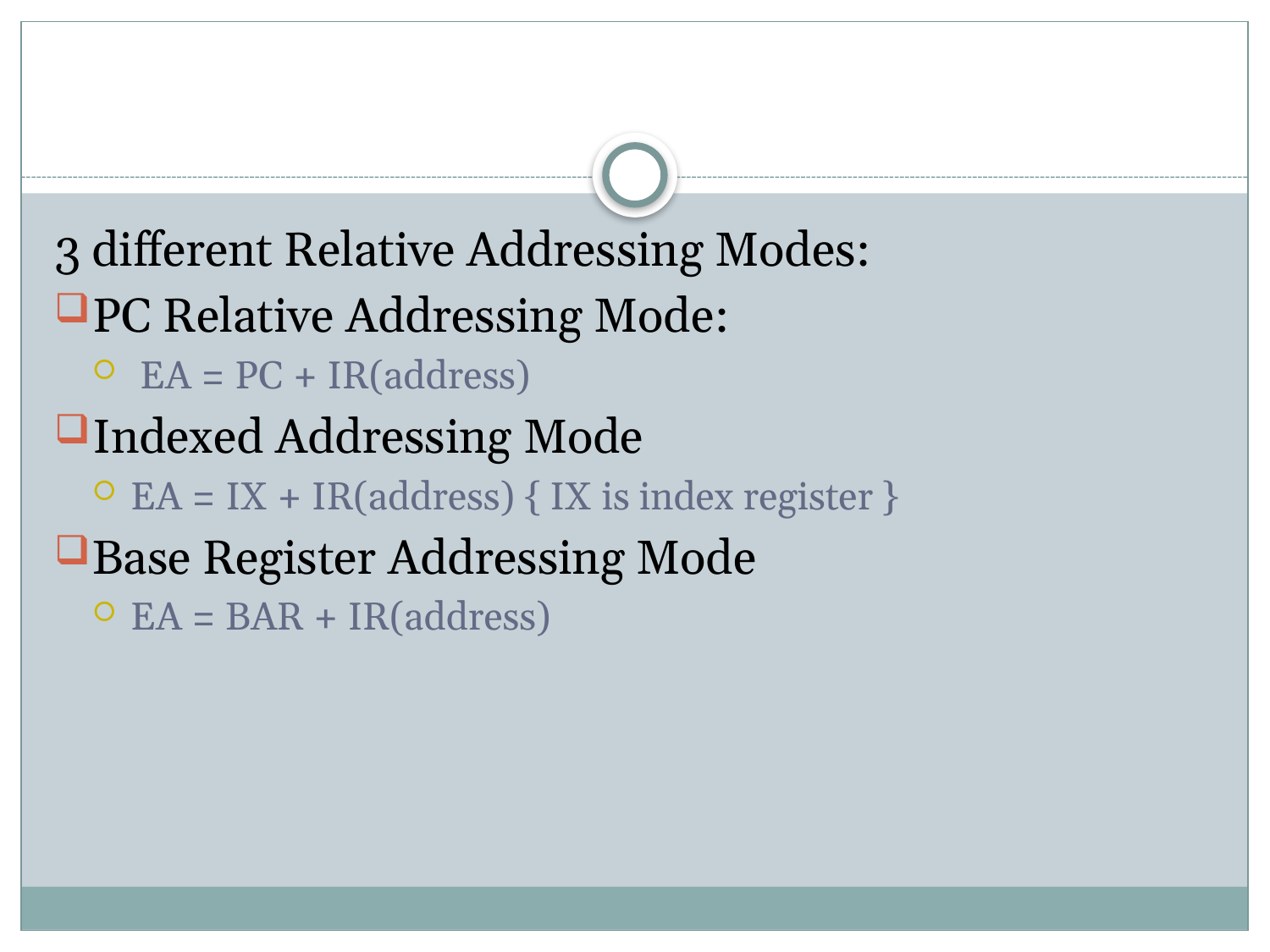

#
3 different Relative Addressing Modes:
PC Relative Addressing Mode:
 EA = PC + IR(address)
Indexed Addressing Mode
EA = IX + IR(address) { IX is index register }
Base Register Addressing Mode
EA = BAR + IR(address)